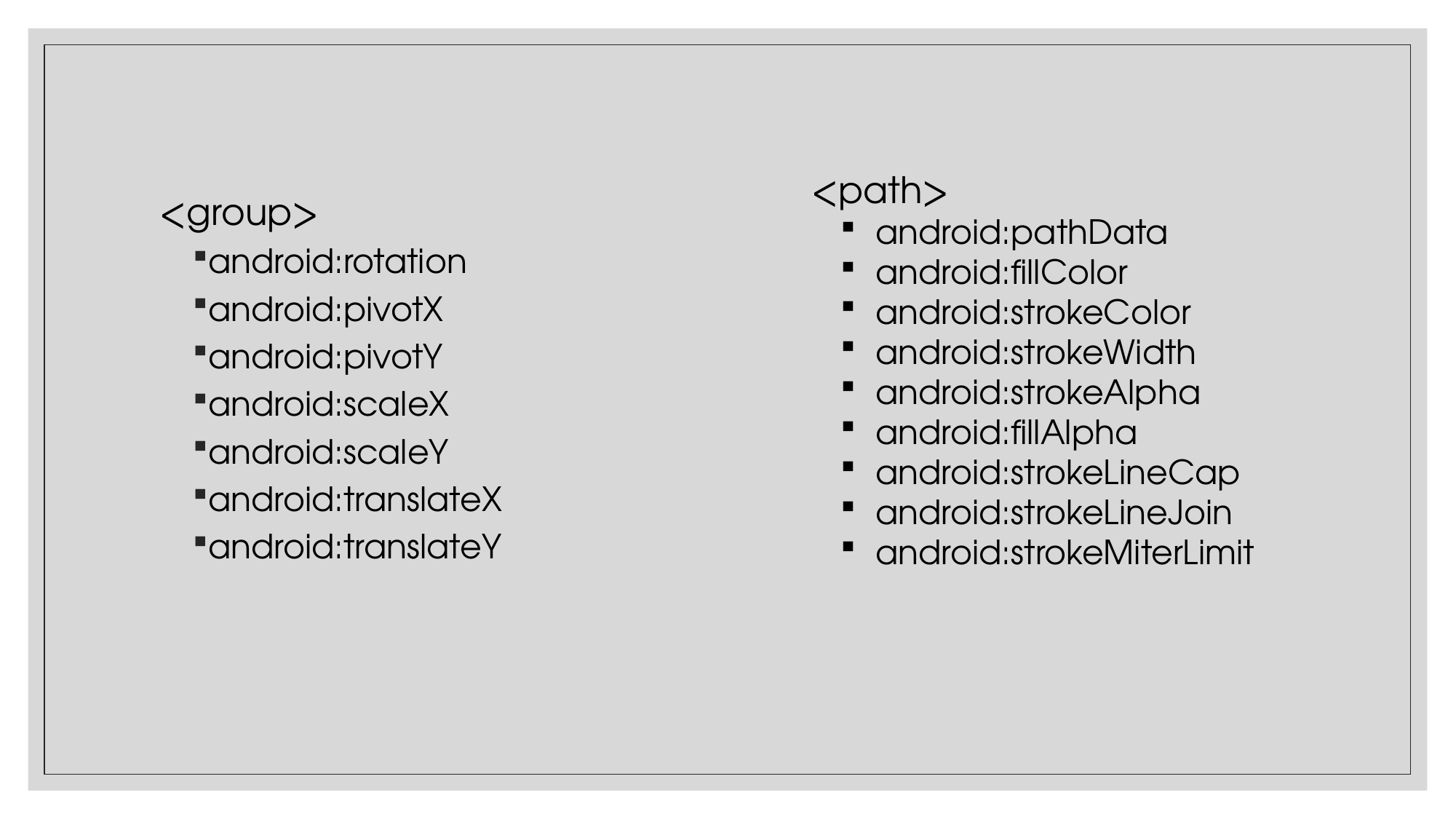

<path>
 android:pathData
 android:fillColor
 android:strokeColor
 android:strokeWidth
 android:strokeAlpha
 android:fillAlpha
 android:strokeLineCap
 android:strokeLineJoin
 android:strokeMiterLimit

<group>
android:rotation
android:pivotX
android:pivotY
android:scaleX
android:scaleY
android:translateX
android:translateY